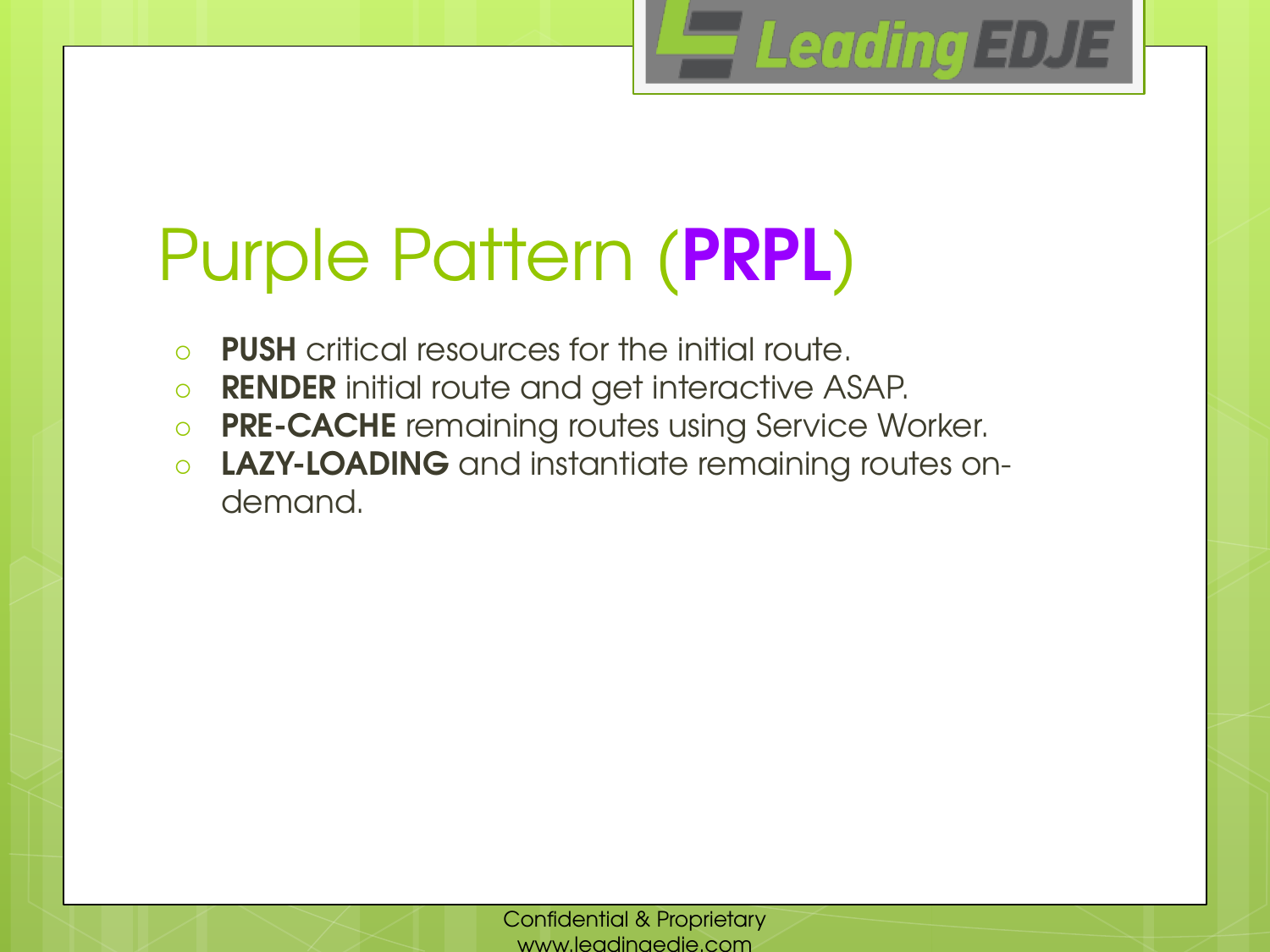

# Purple Pattern (PRPL)
PUSH critical resources for the initial route.
RENDER initial route and get interactive ASAP.
PRE-CACHE remaining routes using Service Worker.
LAZY-LOADING and instantiate remaining routes on-demand.